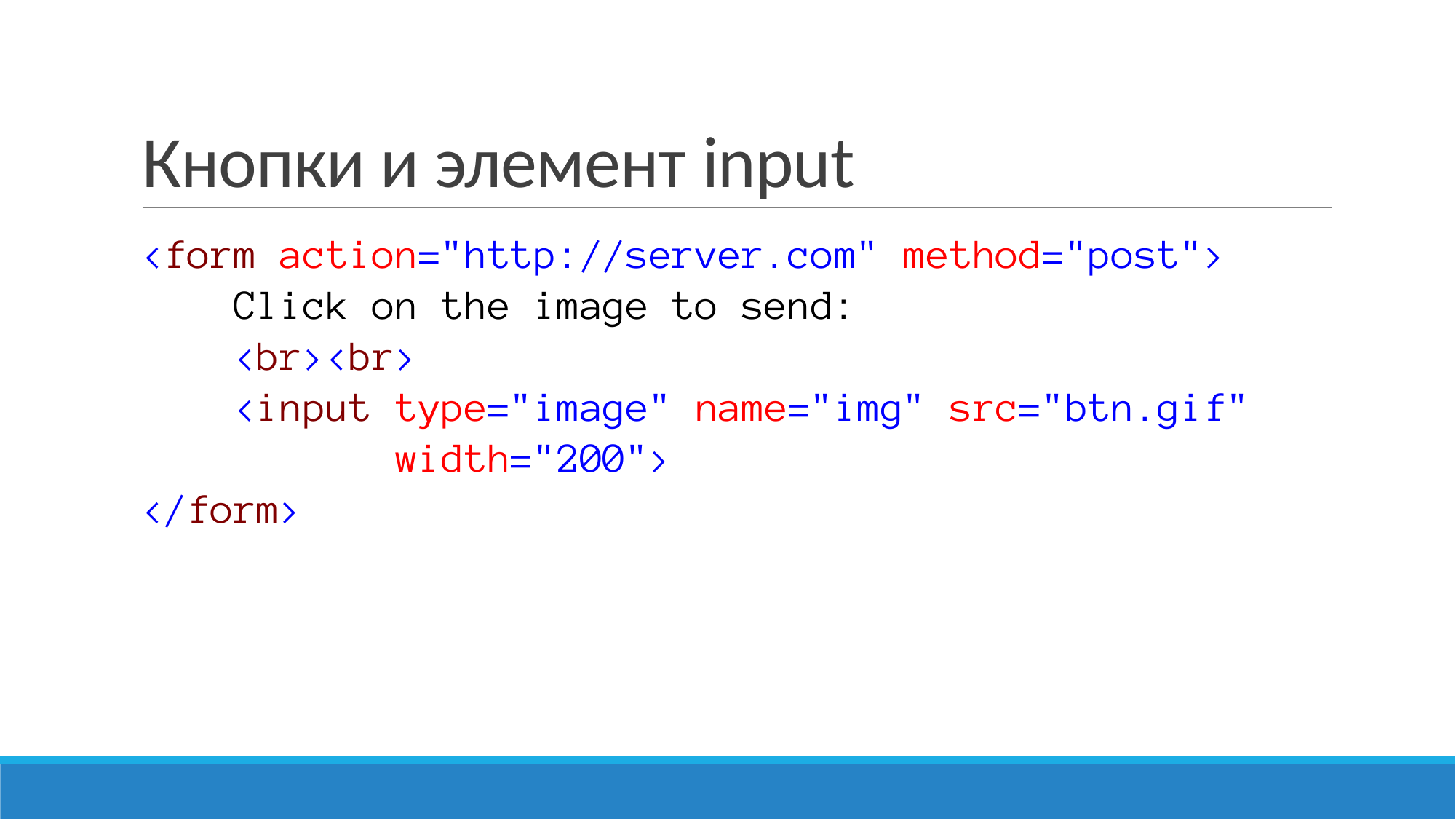

# Кнопки и элемент input
<form action="http://server.com" method="post">
    Click on the image to send:
    <br><br>
    <input type="image" name="img" src="btn.gif"
           width="200">
</form>